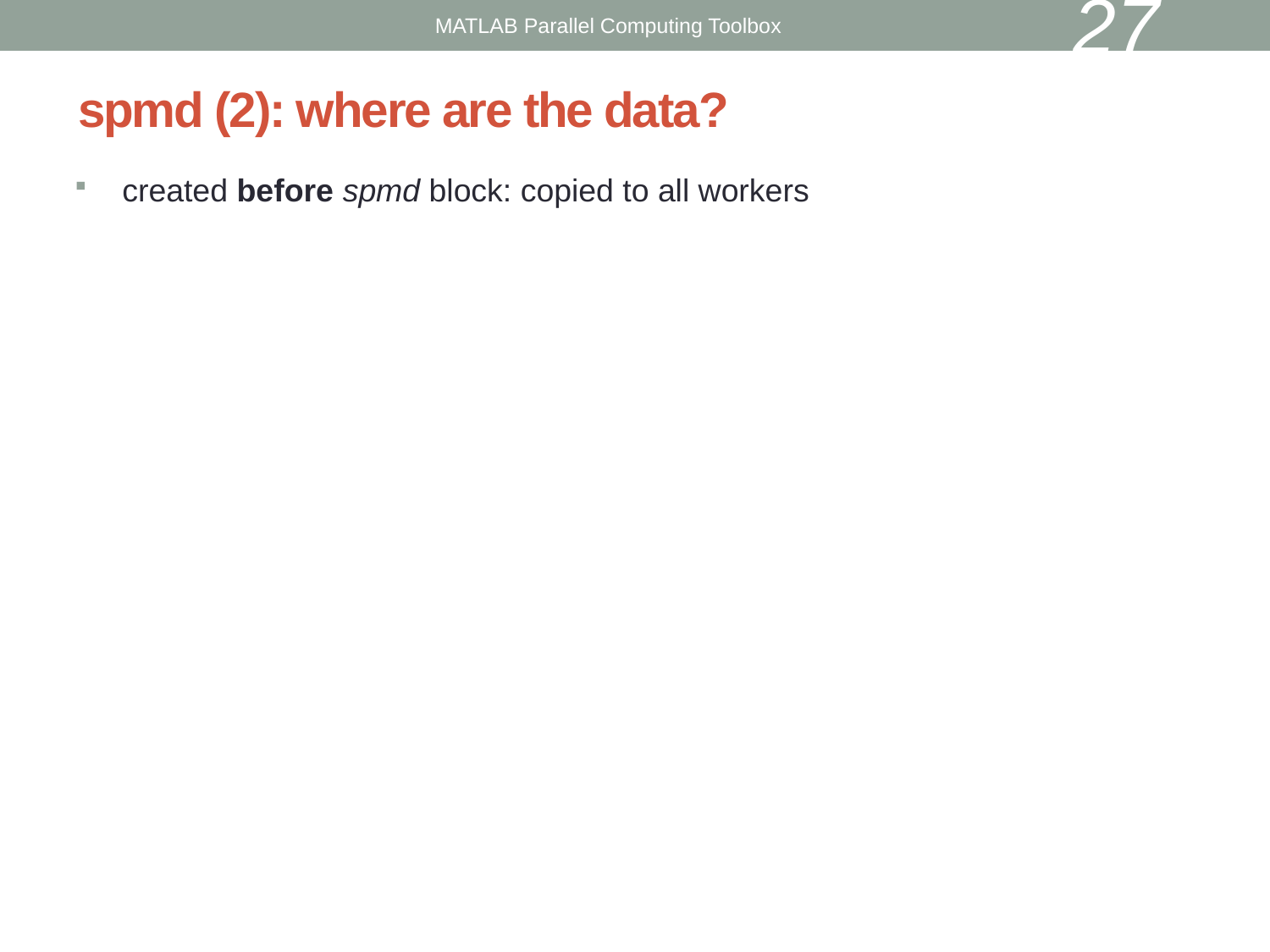

27
MATLAB Parallel Computing Toolbox
# spmd (2): where are the data?
created before spmd block: copied to all workers